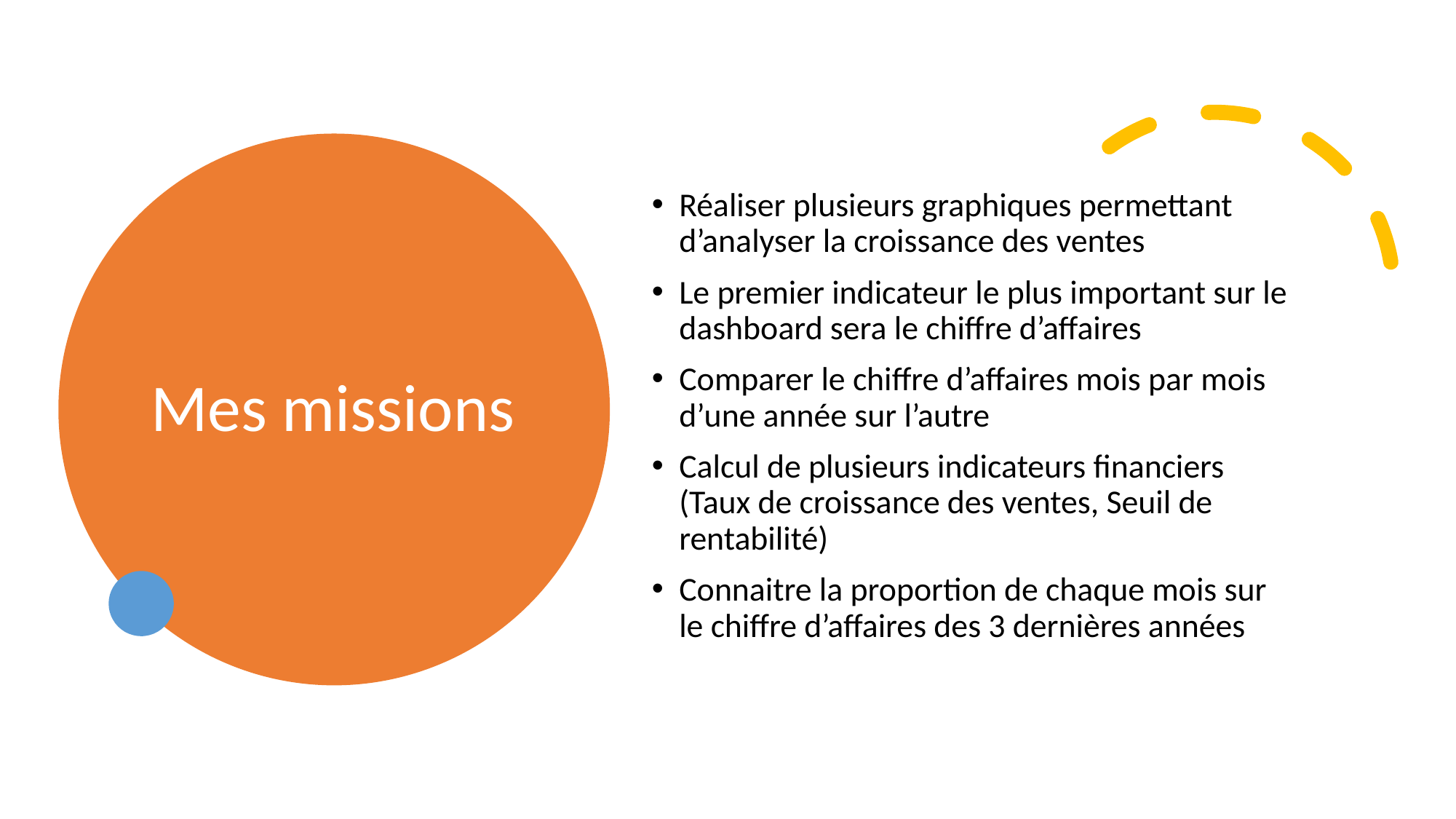

# Mes missions
Réaliser plusieurs graphiques permettant d’analyser la croissance des ventes
Le premier indicateur le plus important sur le dashboard sera le chiffre d’affaires
Comparer le chiffre d’affaires mois par mois d’une année sur l’autre
Calcul de plusieurs indicateurs financiers (Taux de croissance des ventes, Seuil de rentabilité)
Connaitre la proportion de chaque mois sur le chiffre d’affaires des 3 dernières années